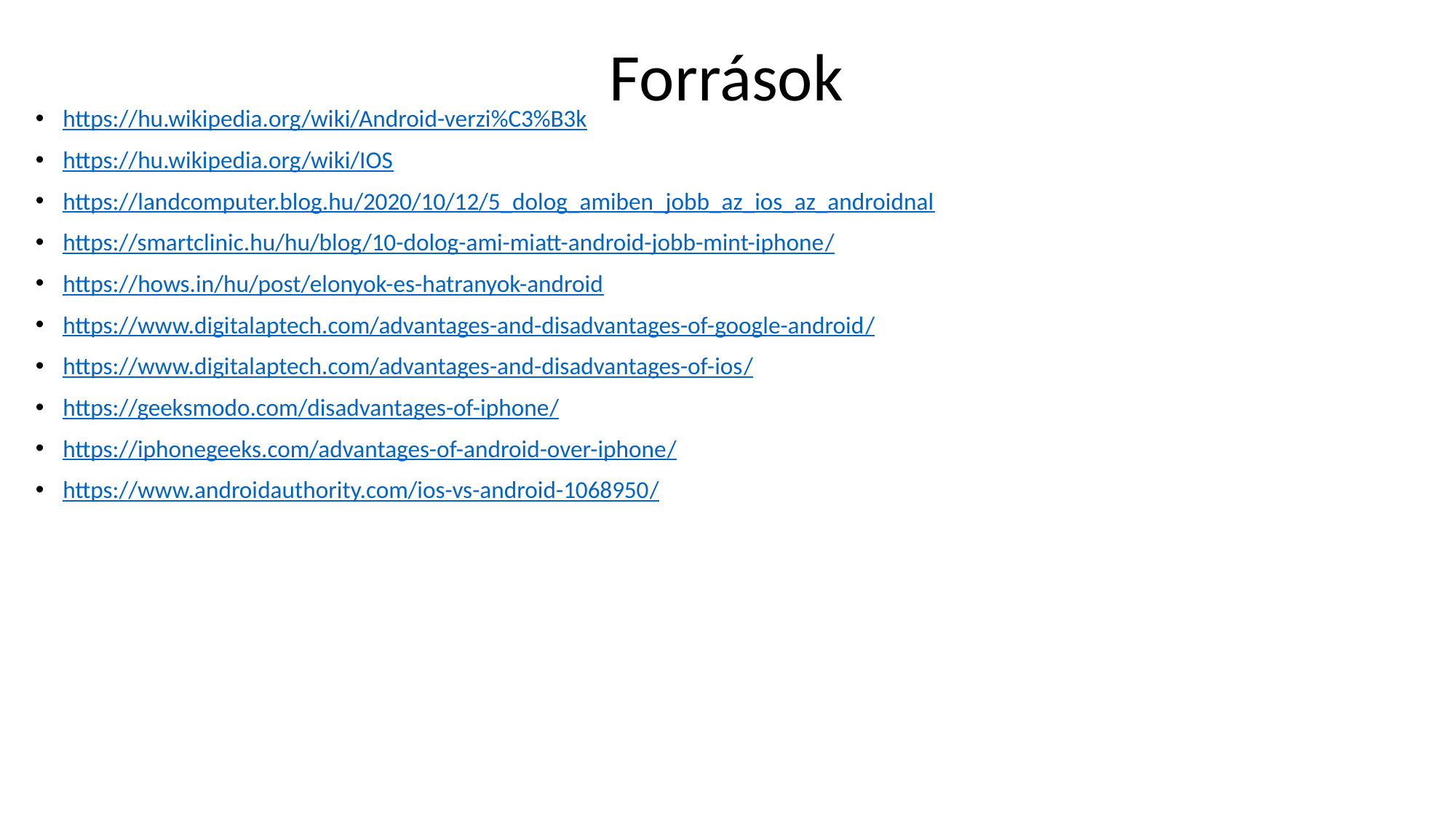

# Források
https://hu.wikipedia.org/wiki/Android-verzi%C3%B3k
https://hu.wikipedia.org/wiki/IOS
https://landcomputer.blog.hu/2020/10/12/5_dolog_amiben_jobb_az_ios_az_androidnal
https://smartclinic.hu/hu/blog/10-dolog-ami-miatt-android-jobb-mint-iphone/
https://hows.in/hu/post/elonyok-es-hatranyok-android
https://www.digitalaptech.com/advantages-and-disadvantages-of-google-android/
https://www.digitalaptech.com/advantages-and-disadvantages-of-ios/
https://geeksmodo.com/disadvantages-of-iphone/
https://iphonegeeks.com/advantages-of-android-over-iphone/
https://www.androidauthority.com/ios-vs-android-1068950/